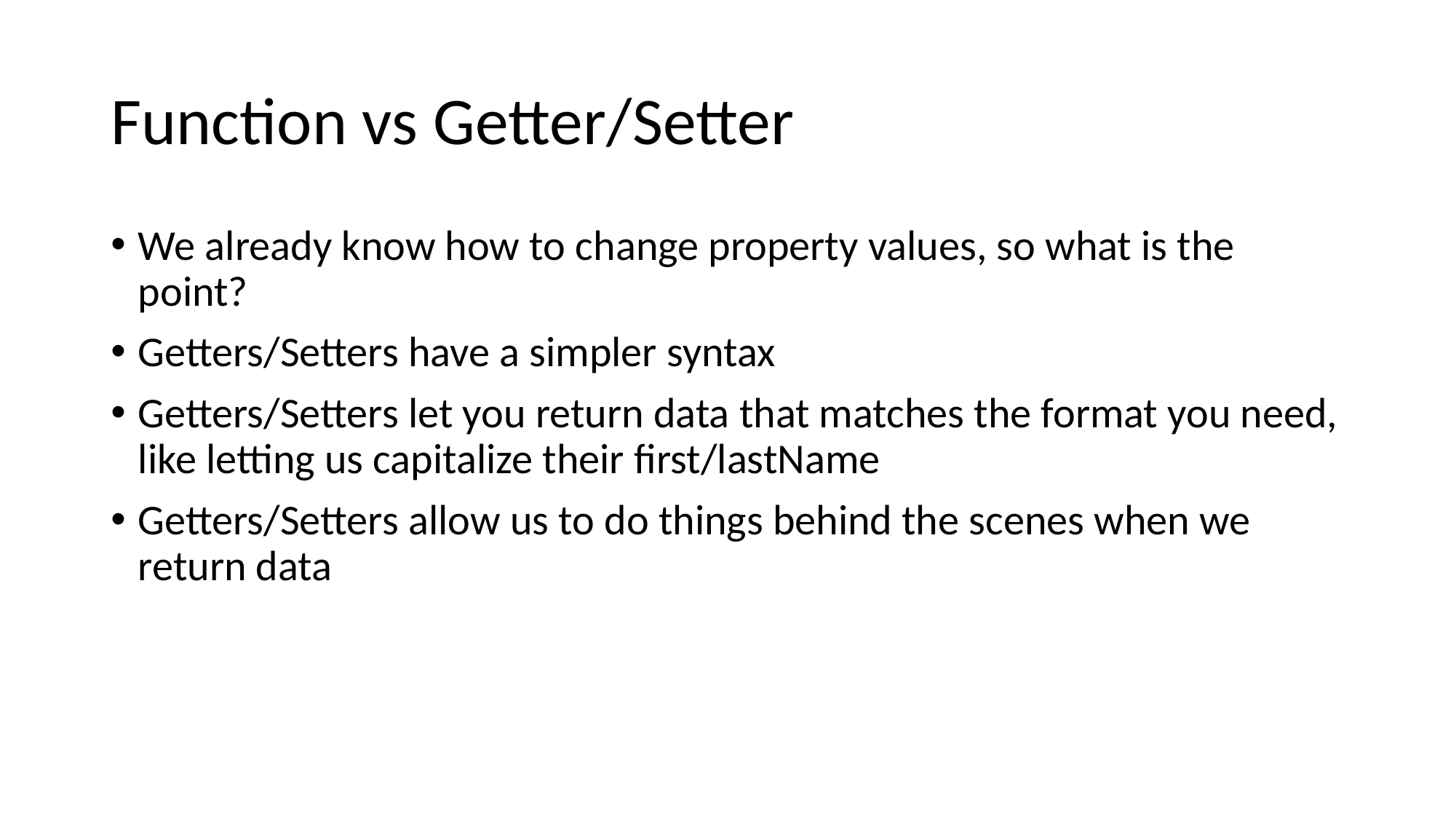

# Function vs Getter/Setter
We already know how to change property values, so what is the point?
Getters/Setters have a simpler syntax
Getters/Setters let you return data that matches the format you need, like letting us capitalize their first/lastName
Getters/Setters allow us to do things behind the scenes when we return data